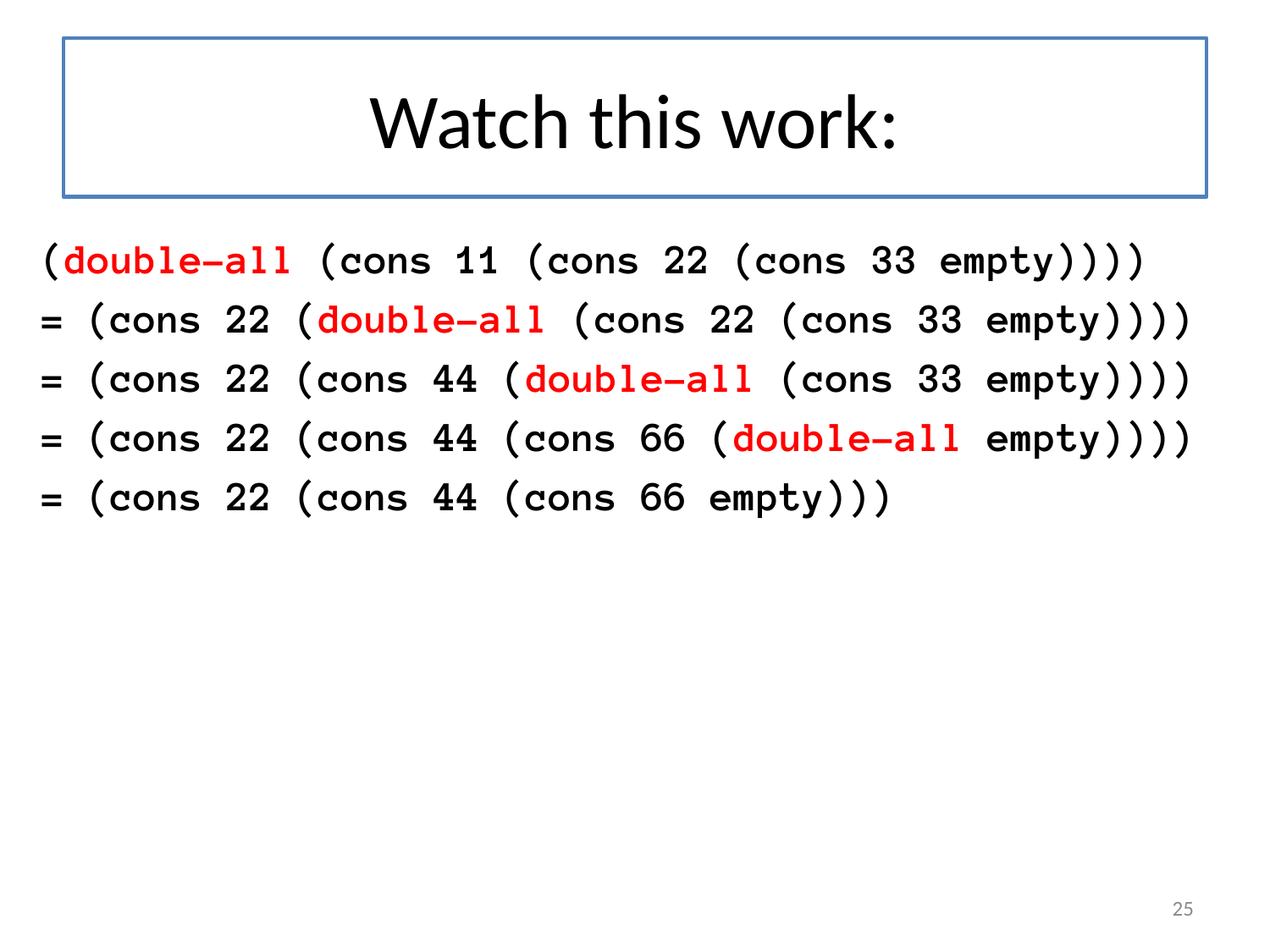

# Watch this work:
(double-all (cons 11 (cons 22 (cons 33 empty))))
= (cons 22 (double-all (cons 22 (cons 33 empty))))
= (cons 22 (cons 44 (double-all (cons 33 empty))))
= (cons 22 (cons 44 (cons 66 (double-all empty))))
= (cons 22 (cons 44 (cons 66 empty)))

25